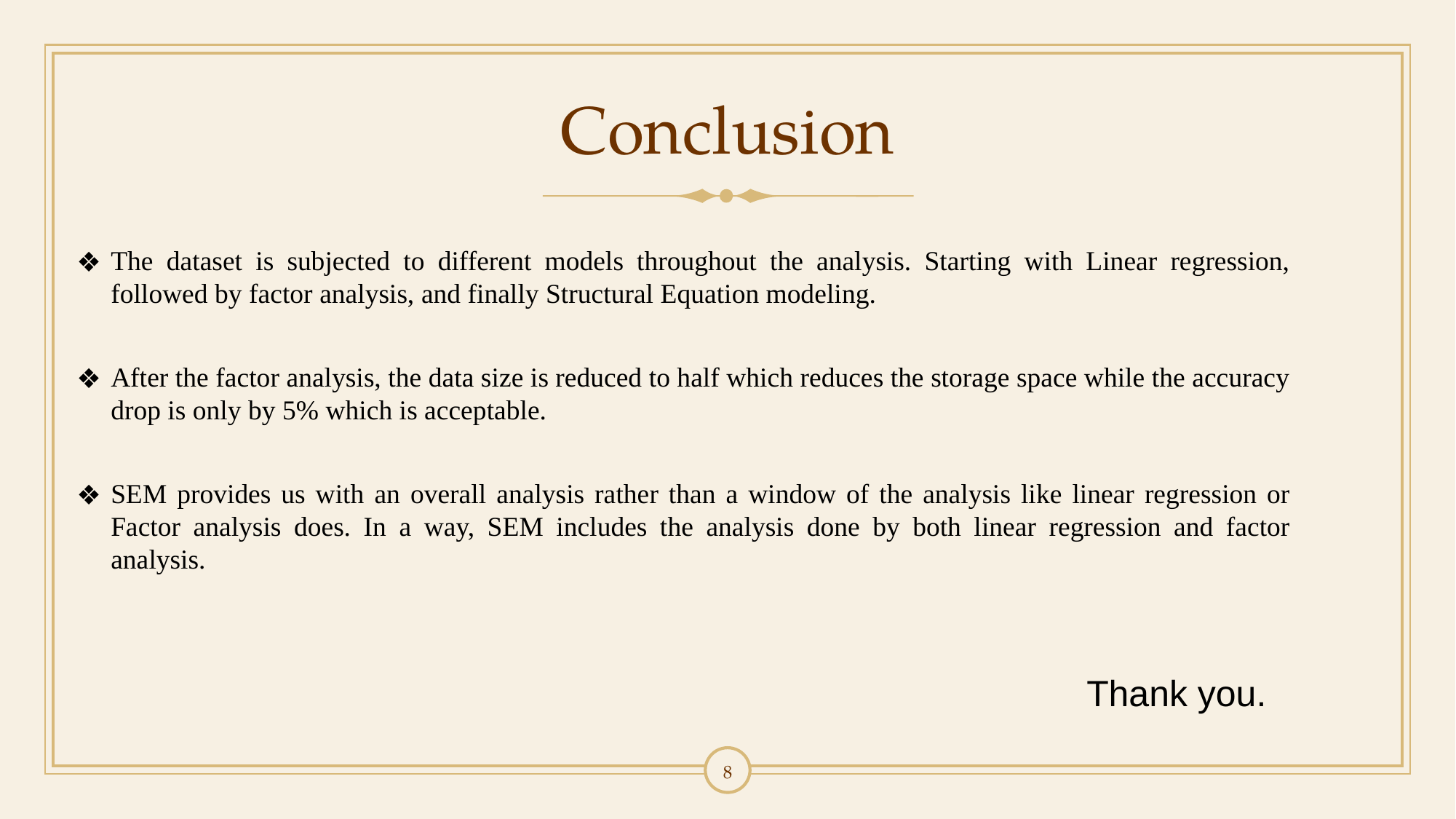

# Conclusion
The dataset is subjected to different models throughout the analysis. Starting with Linear regression, followed by factor analysis, and finally Structural Equation modeling.

After the factor analysis, the data size is reduced to half which reduces the storage space while the accuracy drop is only by 5% which is acceptable.

SEM provides us with an overall analysis rather than a window of the analysis like linear regression or Factor analysis does. In a way, SEM includes the analysis done by both linear regression and factor analysis.

Thank you.
8